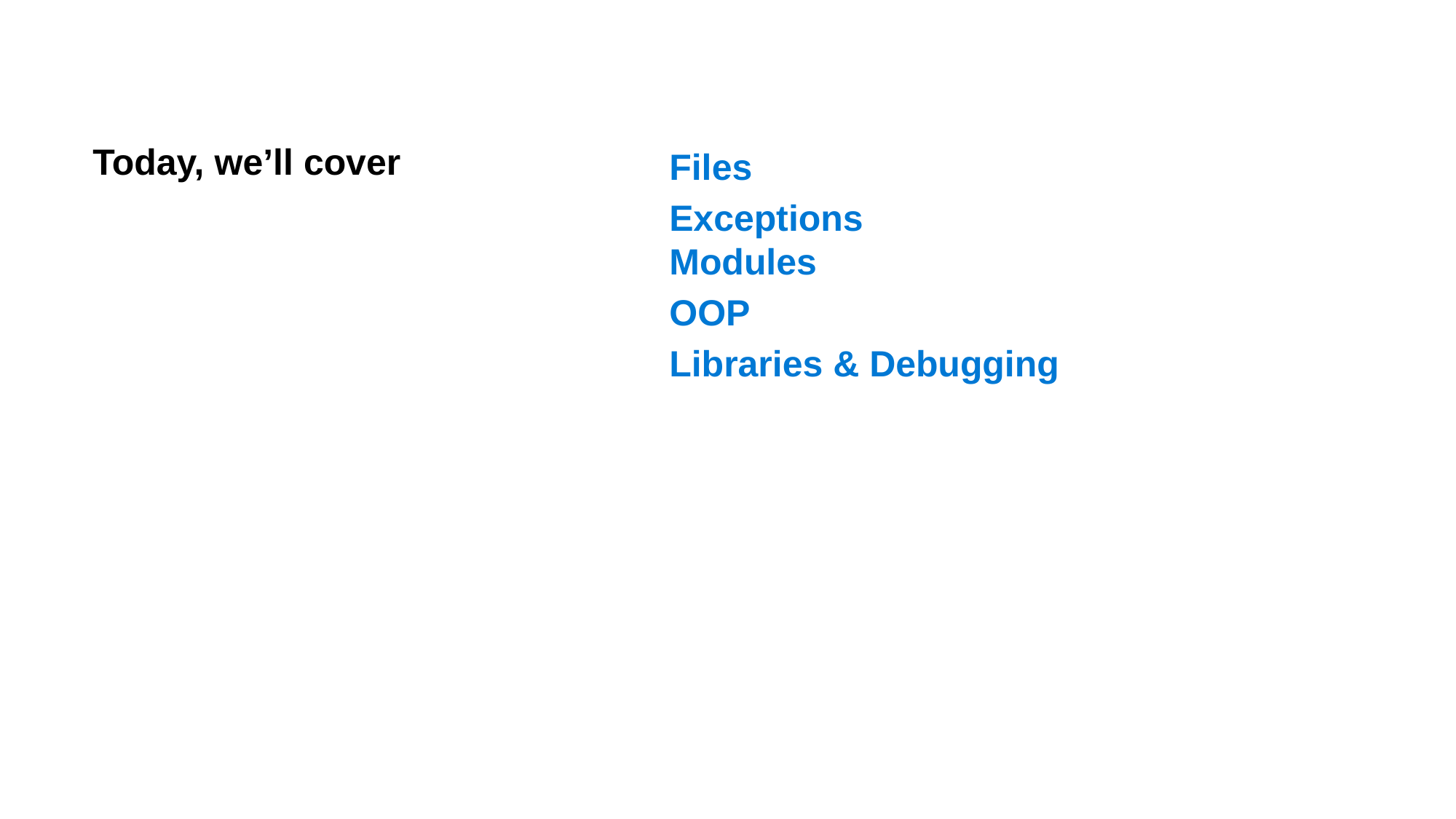

# Today, we’ll cover
Files
Exceptions
Modules
OOP
Libraries & Debugging